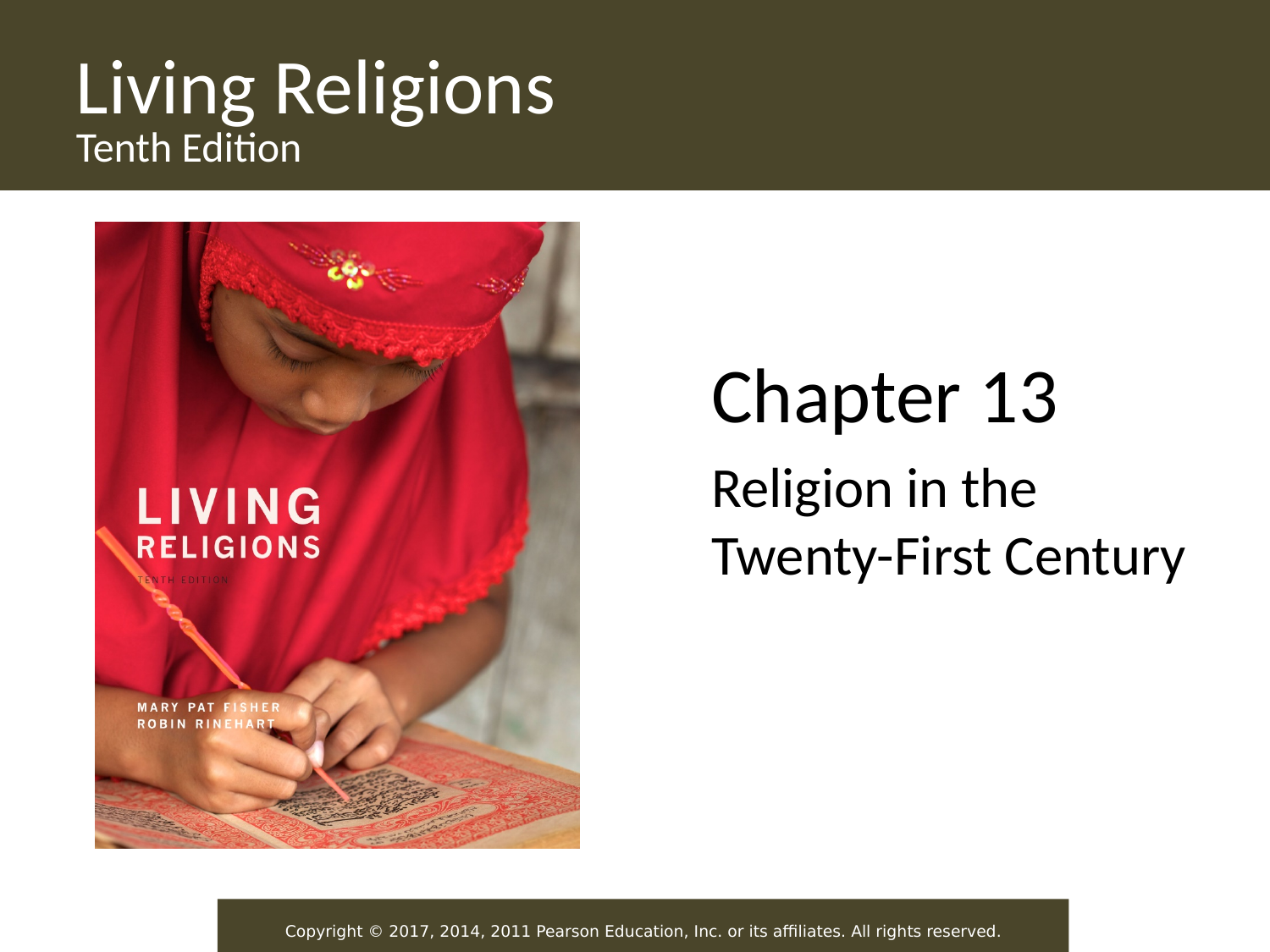

Chapter 13
Religion in the Twenty-First Century